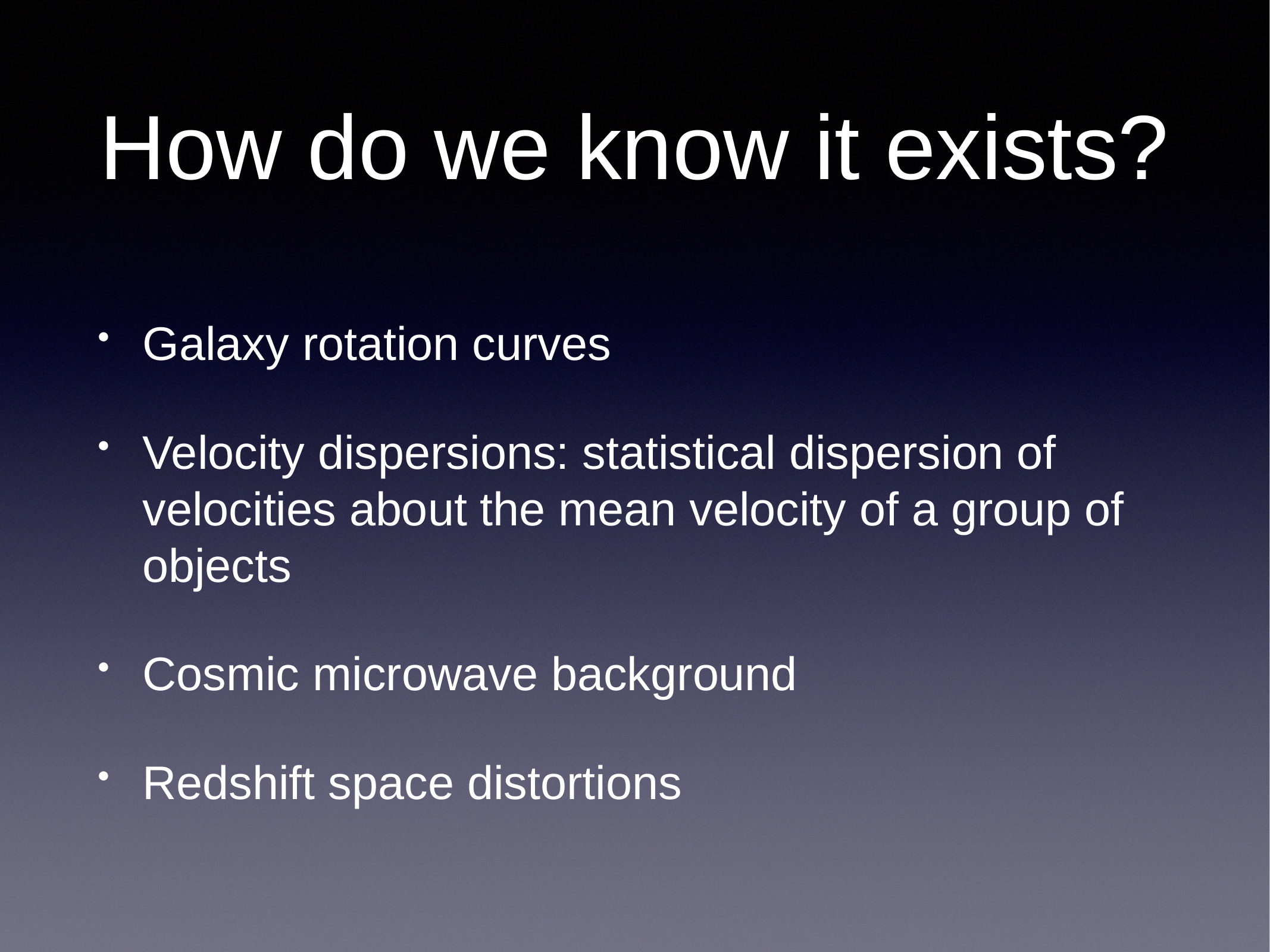

# How do we know it exists?
Galaxy rotation curves
Velocity dispersions: statistical dispersion of velocities about the mean velocity of a group of objects
Cosmic microwave background
Redshift space distortions